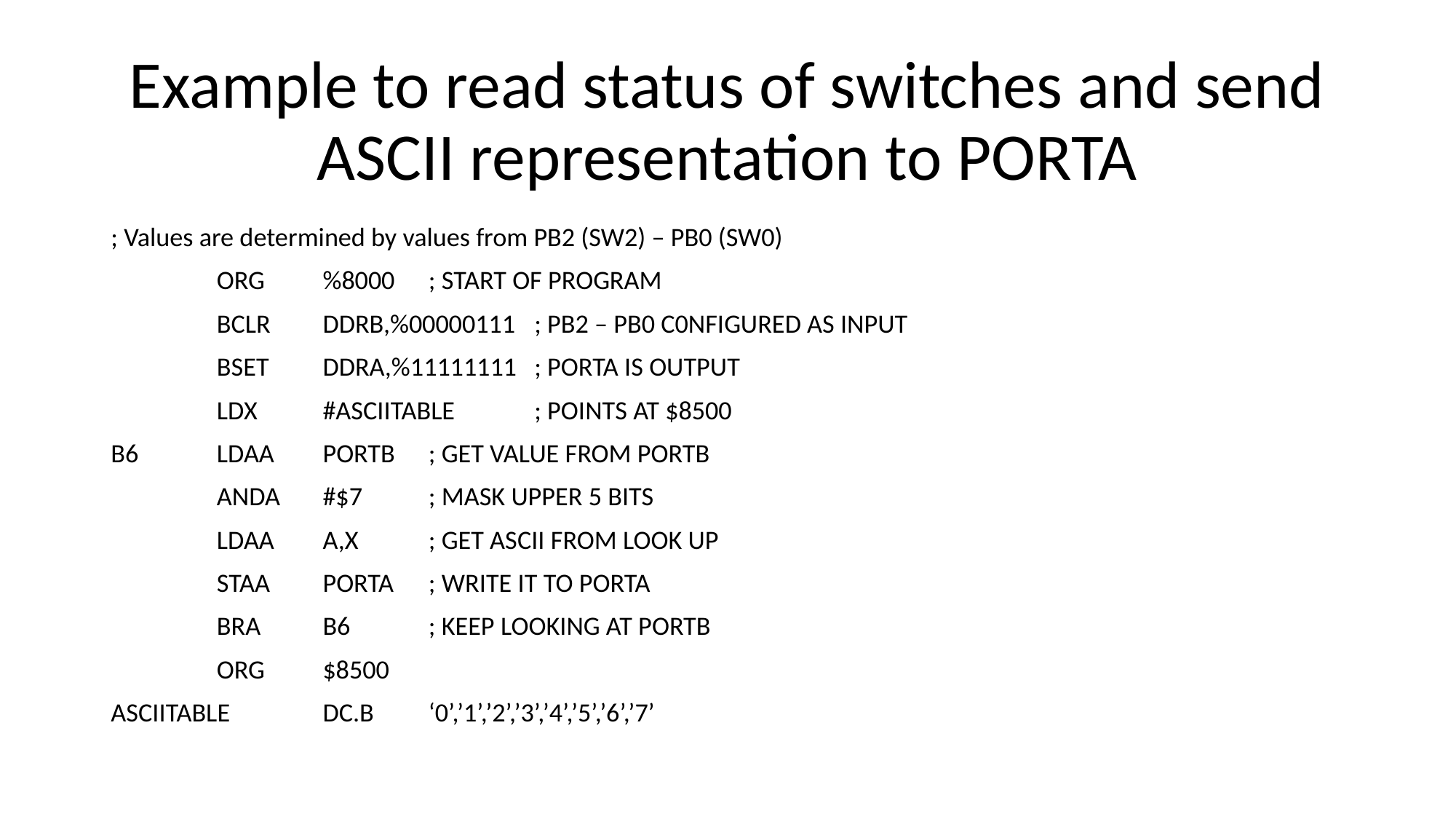

# Example to read status of switches and send ASCII representation to PORTA
; Values are determined by values from PB2 (SW2) – PB0 (SW0)
		ORG	%8000		; START OF PROGRAM
		BCLR	DDRB,%00000111	; PB2 – PB0 C0NFIGURED AS INPUT
		BSET	DDRA,%11111111	; PORTA IS OUTPUT
		LDX	#ASCIITABLE	; POINTS AT $8500
B6		LDAA	PORTB		; GET VALUE FROM PORTB
		ANDA	#$7		; MASK UPPER 5 BITS
		LDAA	A,X		; GET ASCII FROM LOOK UP
		STAA	PORTA		; WRITE IT TO PORTA
		BRA	B6		; KEEP LOOKING AT PORTB
		ORG	$8500
ASCIITABLE	DC.B	‘0’,’1’,’2’,’3’,’4’,’5’,’6’,’7’